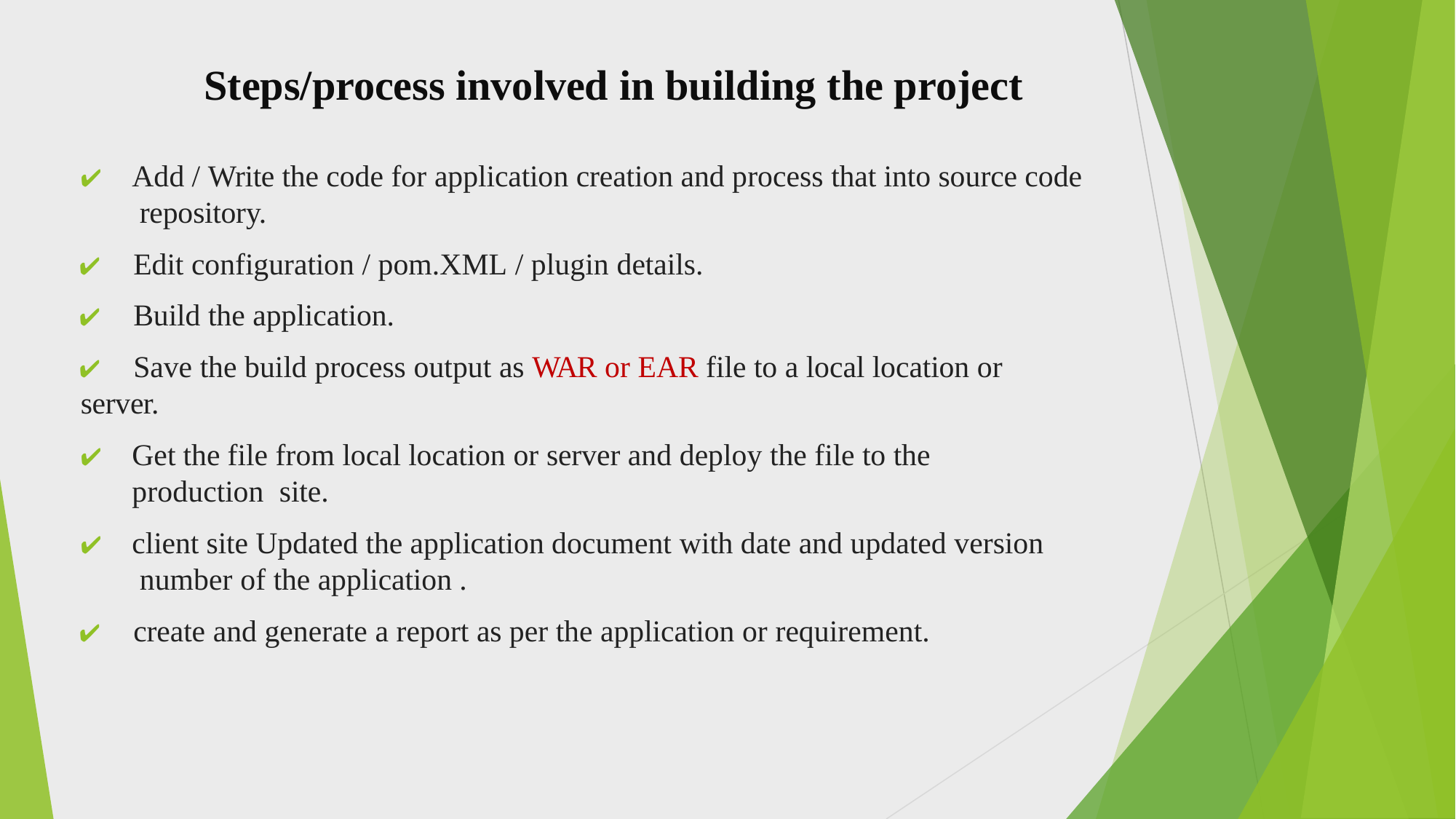

# Steps/process involved in building the project
✔	Add / Write the code for application creation and process that into source code  repository.
✔	Edit configuration / pom.XML / plugin details.
✔	Build the application.
✔	Save the build process output as WAR or EAR file to a local location or server.
✔	Get the file from local location or server and deploy the file to the production  site.
✔	client site Updated the application document with date and updated version  number of the application .
✔	create and generate a report as per the application or requirement.